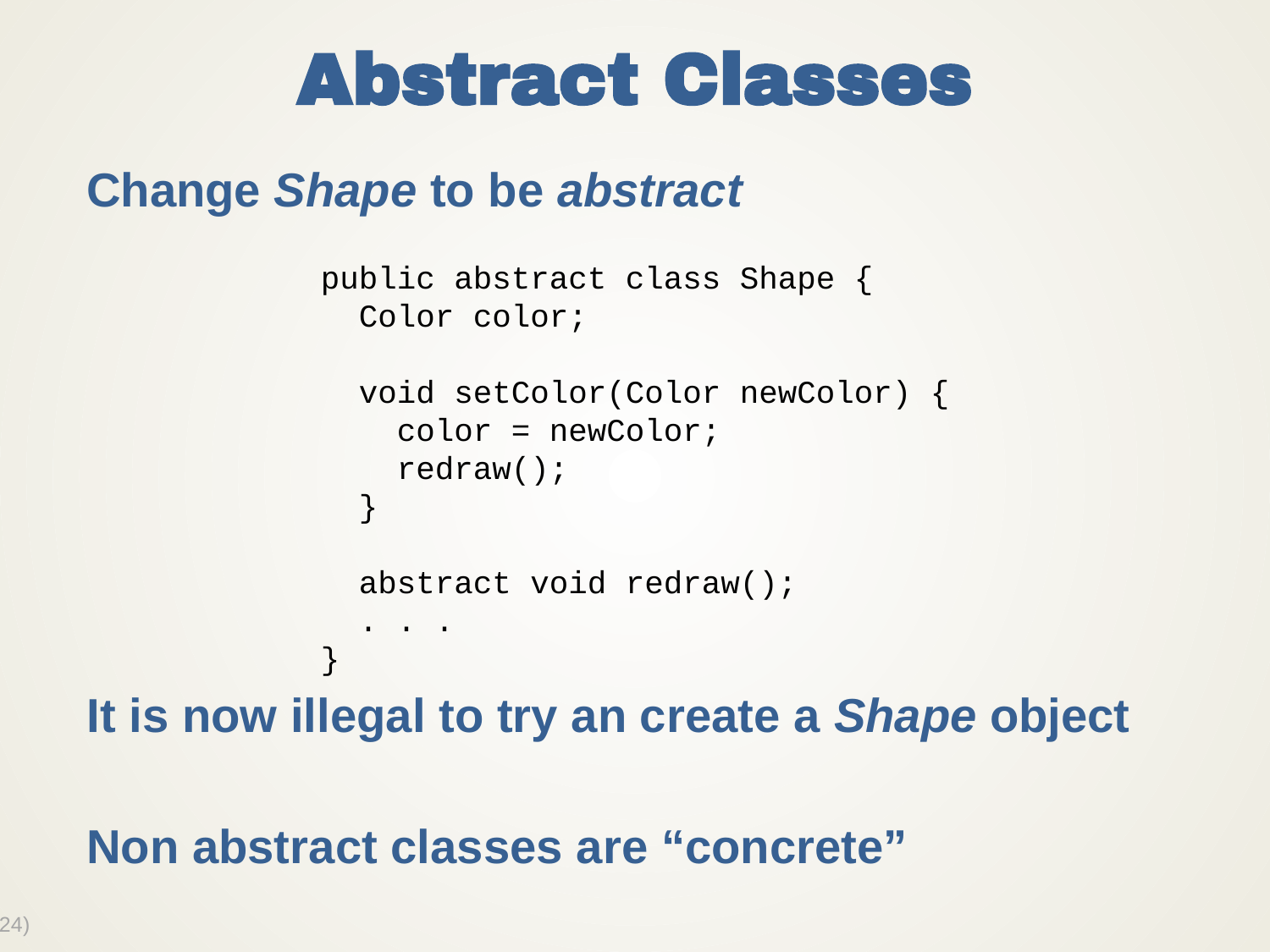

# Abstract Classes
Change Shape to be abstract

It is now illegal to try an create a Shape object

Non abstract classes are “concrete”

public abstract class Shape {
  Color color;

  void setColor(Color newColor) {
    color = newColor;
    redraw();
  }

  abstract void redraw();
  . . .
}